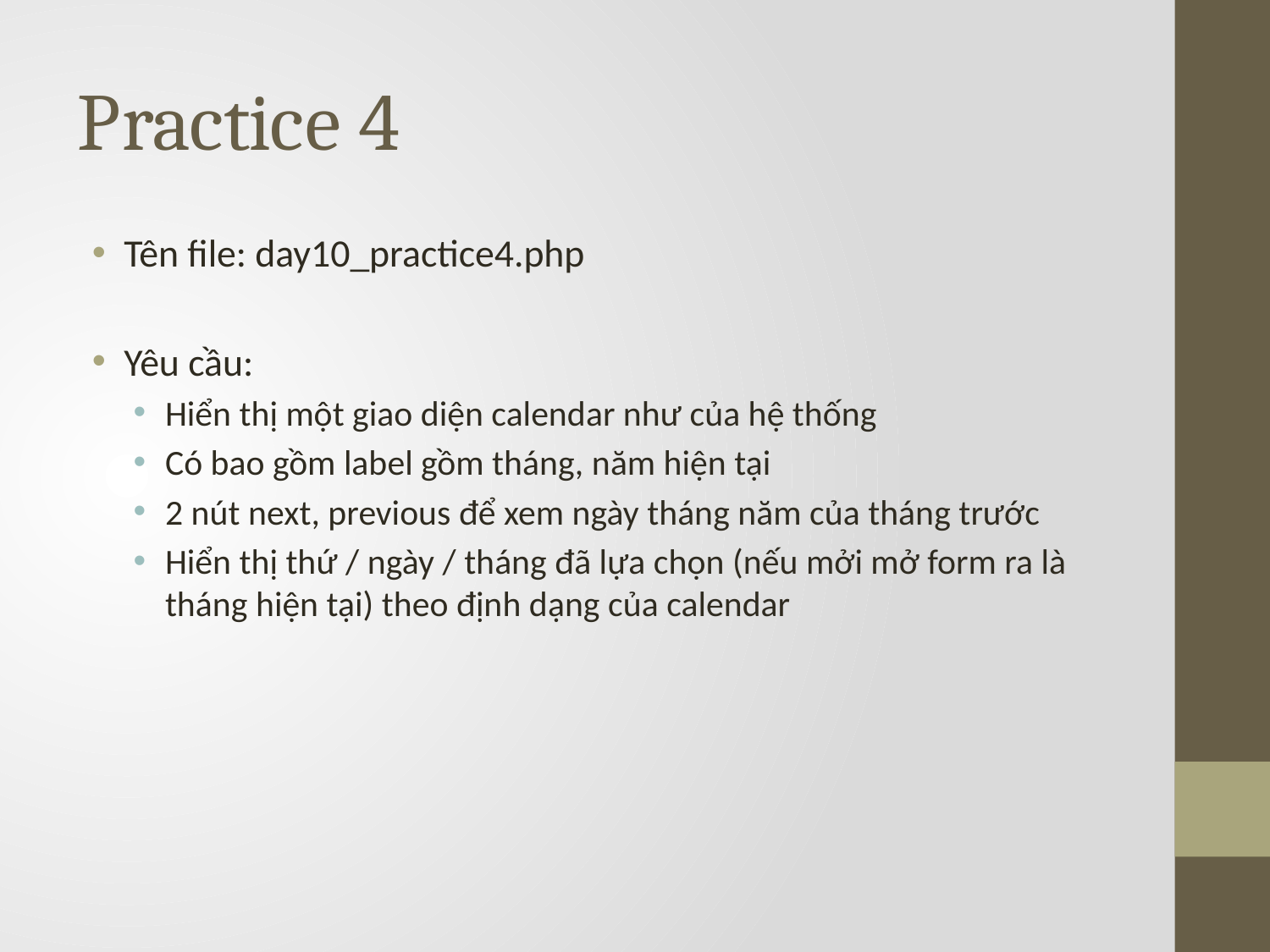

# Practice 4
Tên file: day10_practice4.php

Yêu cầu:
Hiển thị một giao diện calendar như của hệ thống
Có bao gồm label gồm tháng, năm hiện tại
2 nút next, previous để xem ngày tháng năm của tháng trước
Hiển thị thứ / ngày / tháng đã lựa chọn (nếu mởi mở form ra là tháng hiện tại) theo định dạng của calendar